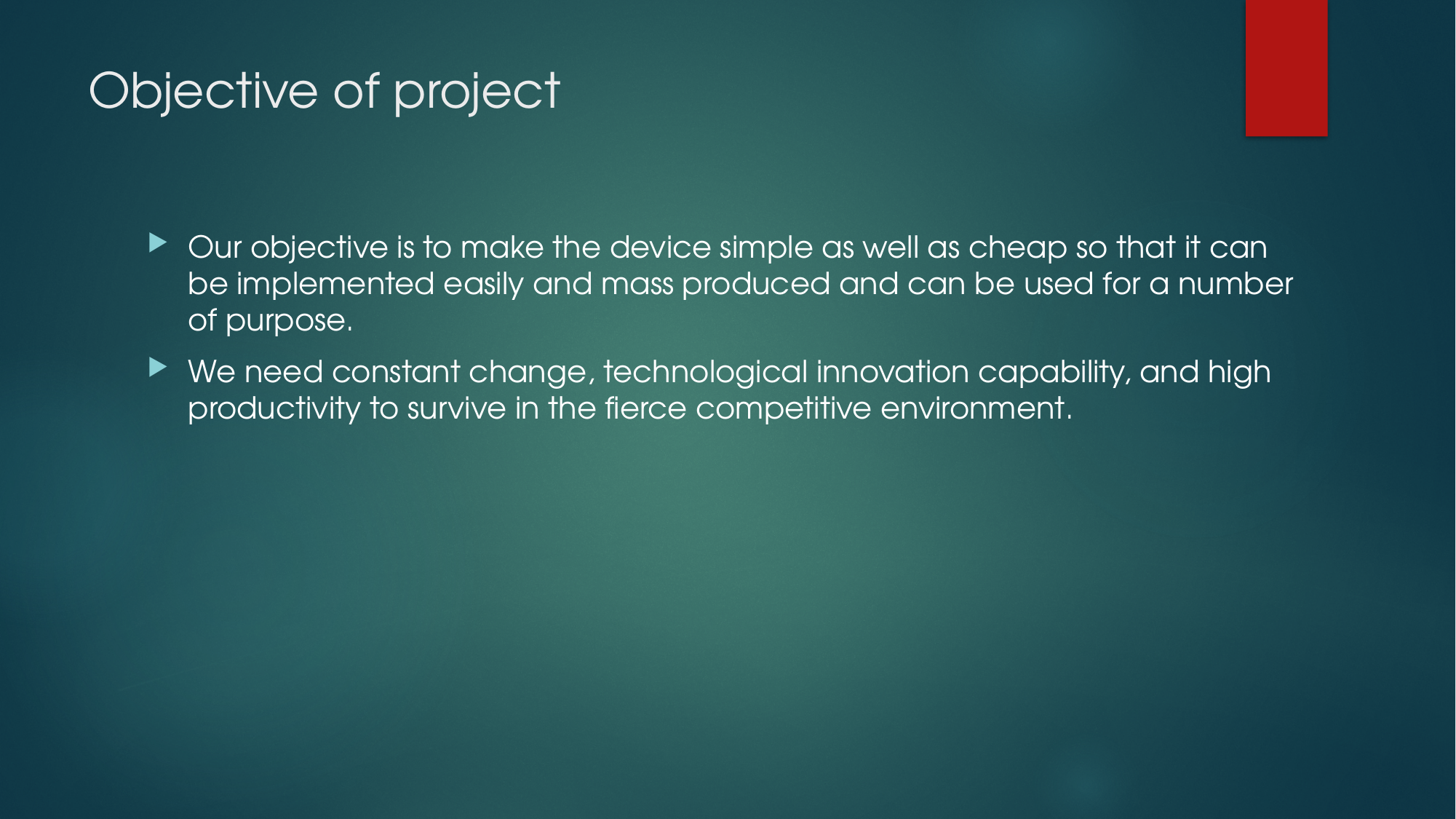

# Objective of project
Our objective is to make the device simple as well as cheap so that it can be implemented easily and mass produced and can be used for a number of purpose.
We need constant change, technological innovation capability, and high productivity to survive in the fierce competitive environment.